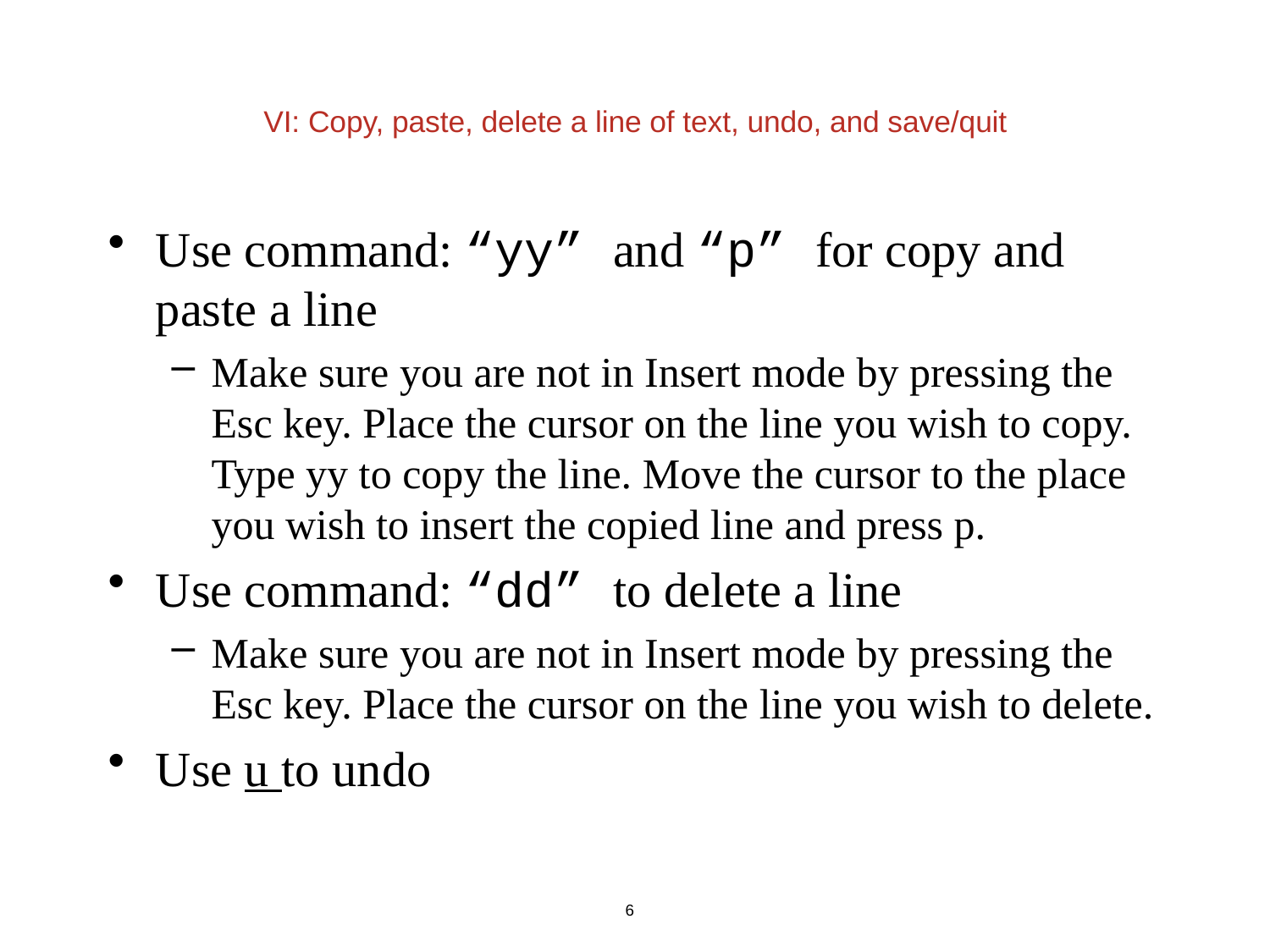

# VI: Copy, paste, delete a line of text, undo, and save/quit
Use command: “yy” and “p” for copy and paste a line
Make sure you are not in Insert mode by pressing the Esc key. Place the cursor on the line you wish to copy. Type yy to copy the line. Move the cursor to the place you wish to insert the copied line and press p.
Use command: “dd” to delete a line
Make sure you are not in Insert mode by pressing the Esc key. Place the cursor on the line you wish to delete.
Use u to undo

6